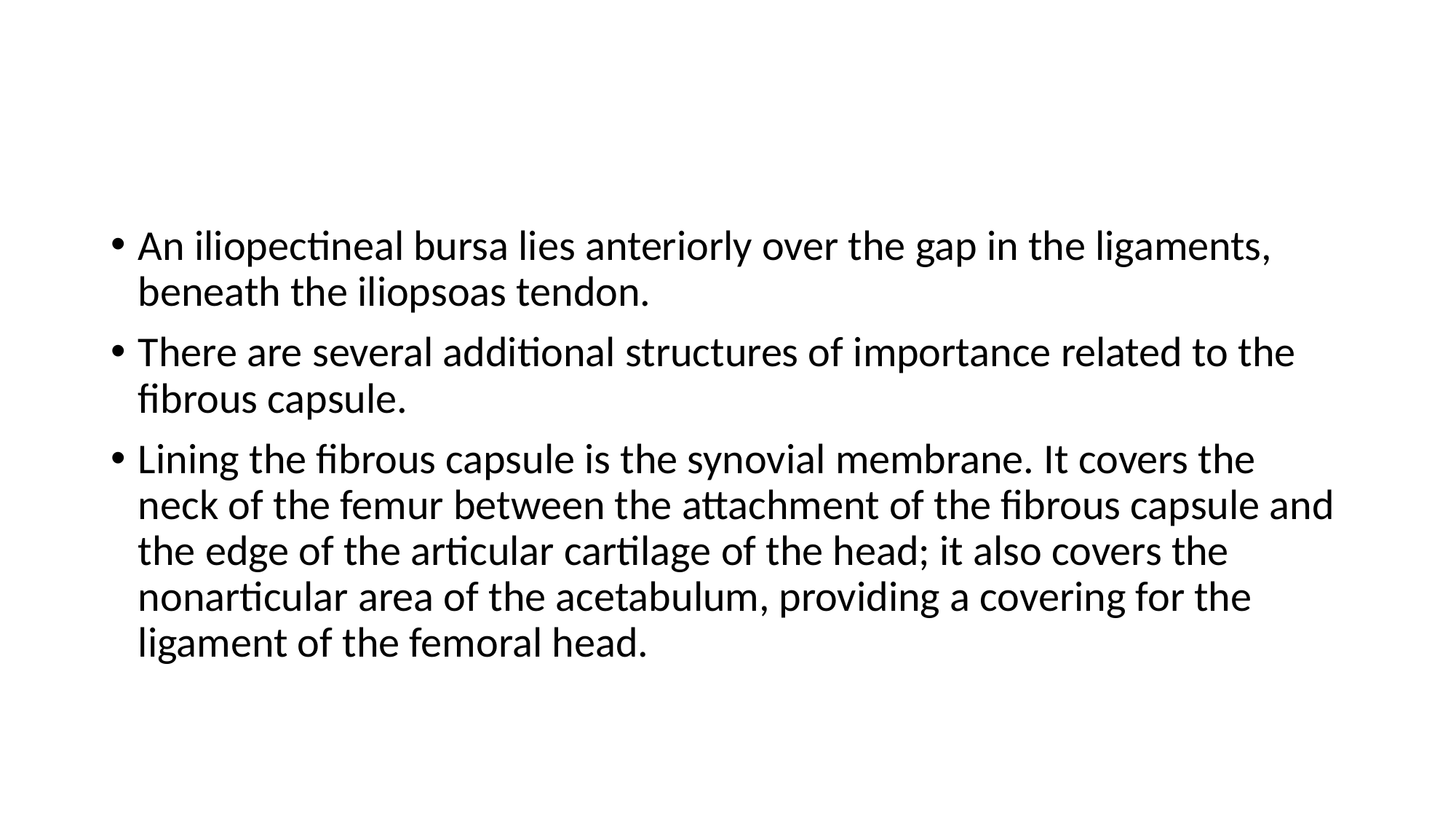

#
An iliopectineal bursa lies anteriorly over the gap in the ligaments, beneath the iliopsoas tendon.
There are several additional structures of importance related to the fibrous capsule.
Lining the fibrous capsule is the synovial membrane. It covers the neck of the femur between the attachment of the fibrous capsule and the edge of the articular cartilage of the head; it also covers the nonarticular area of the acetabulum, providing a covering for the ligament of the femoral head.